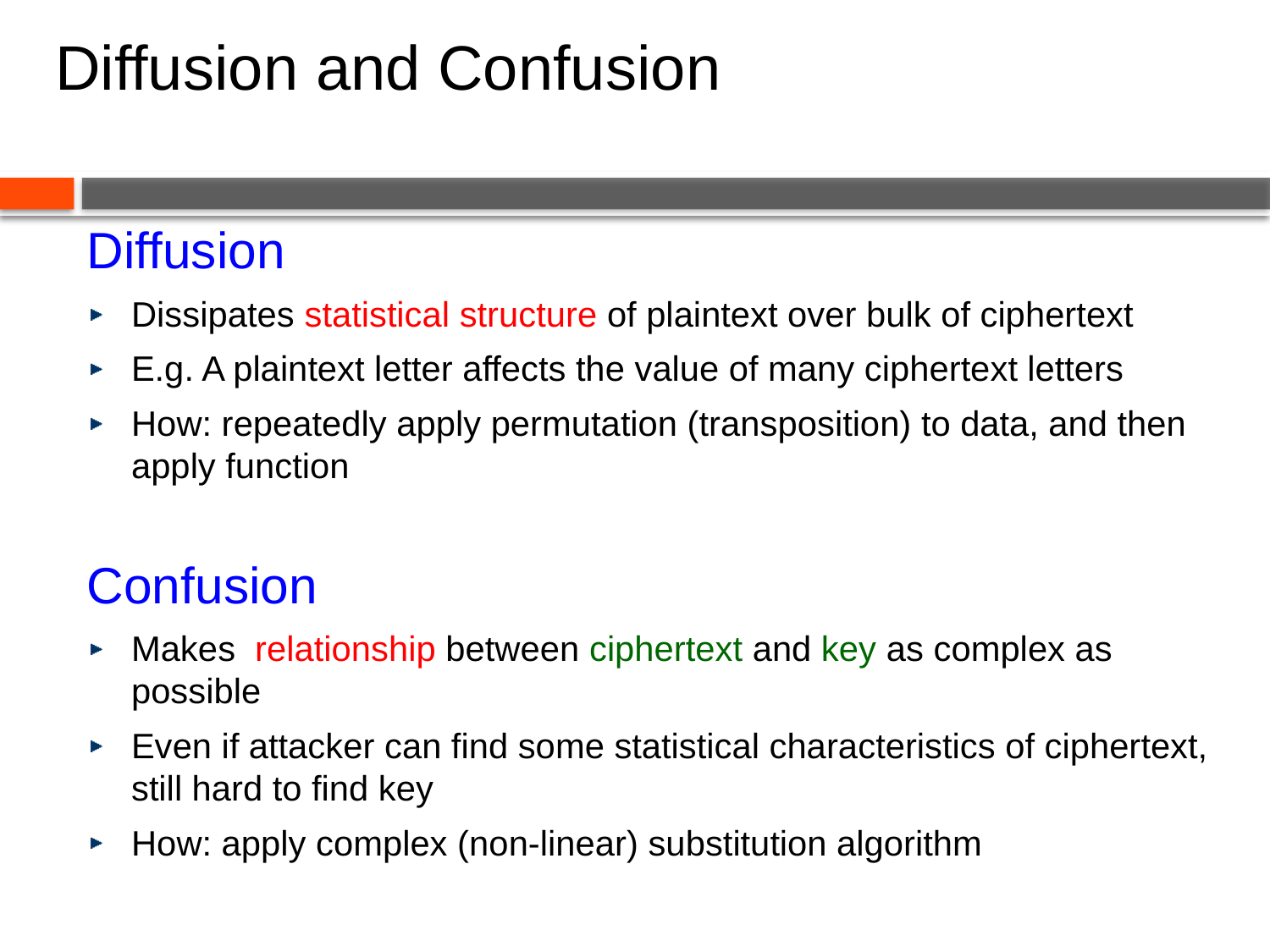

# Diffusion and Confusion
Diffusion
Dissipates statistical structure of plaintext over bulk of ciphertext
E.g. A plaintext letter affects the value of many ciphertext letters
How: repeatedly apply permutation (transposition) to data, and then apply function

Confusion
Makes  relationship between ciphertext and key as complex as possible
Even if attacker can find some statistical characteristics of ciphertext, still hard to find key
How: apply complex (non-linear) substitution algorithm